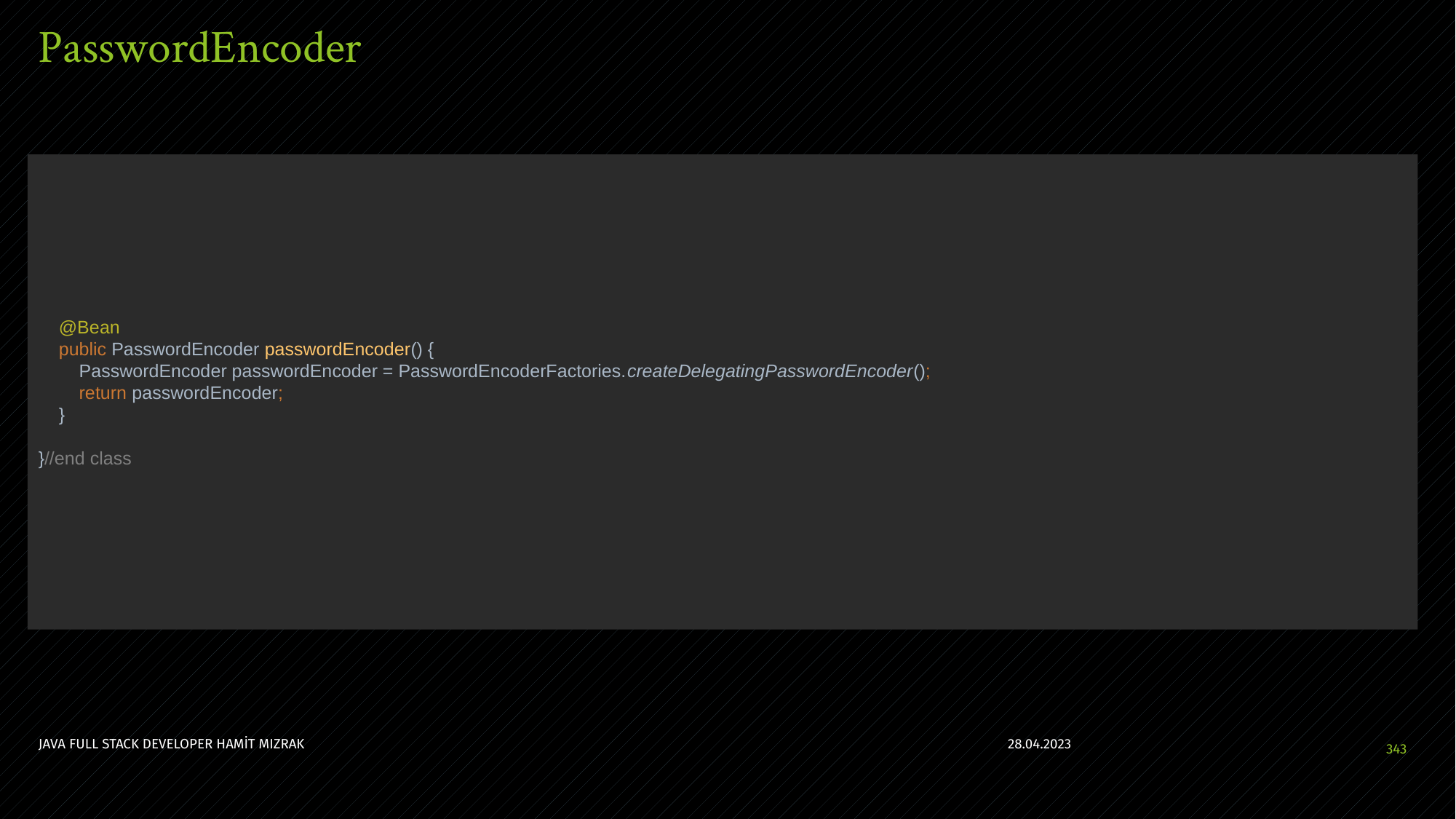

# PasswordEncoder
    @Bean
    public PasswordEncoder passwordEncoder() {
        PasswordEncoder passwordEncoder = PasswordEncoderFactories.createDelegatingPasswordEncoder();
        return passwordEncoder;
    }
}//end class
JAVA FULL STACK DEVELOPER HAMİT MIZRAK
28.04.2023
343